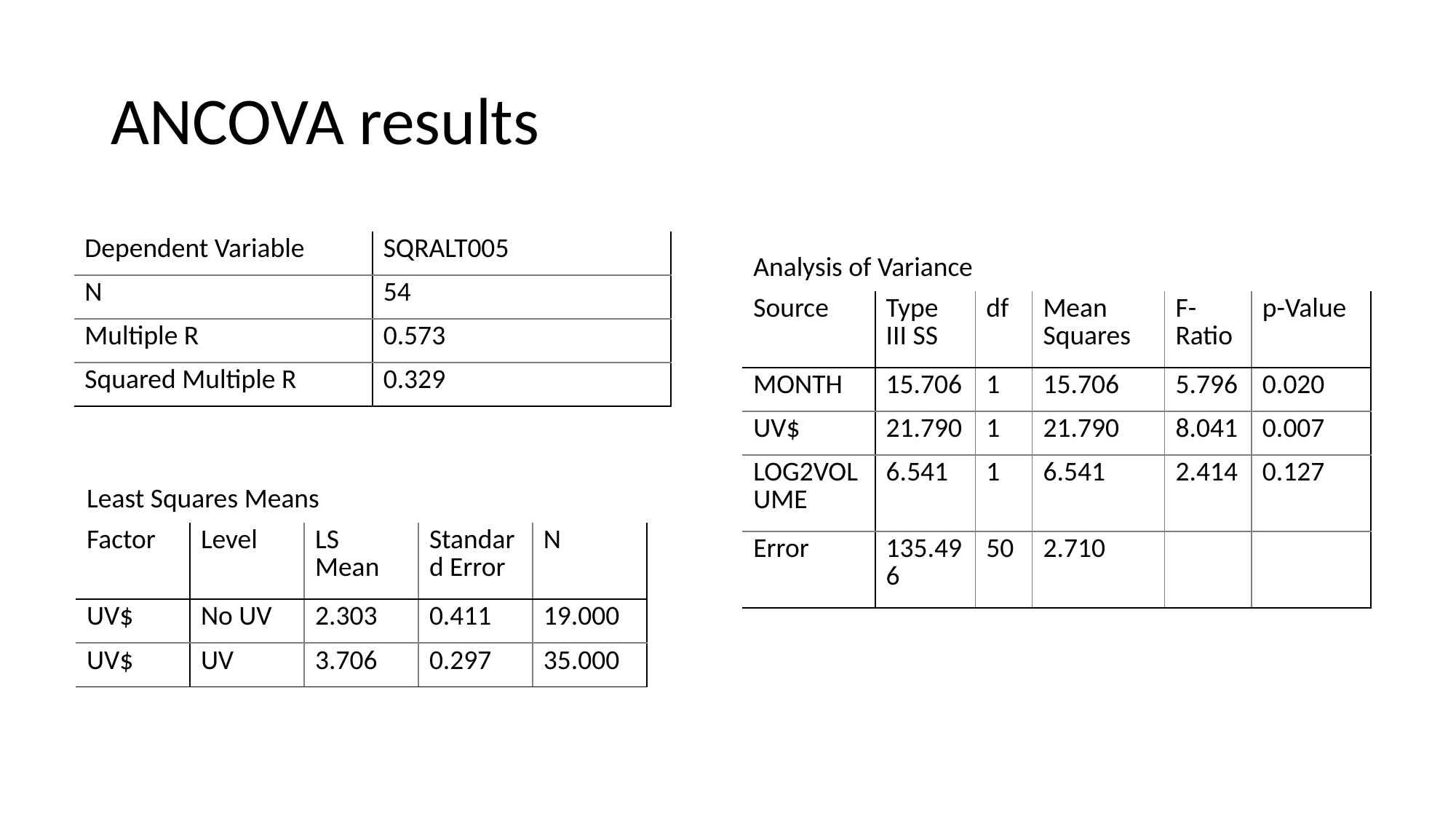

# ANCOVA results
| Dependent Variable | SQRALT005 |
| --- | --- |
| N | 54 |
| Multiple R | 0.573 |
| Squared Multiple R | 0.329 |
| Analysis of Variance |  |  |  |  |  |
| --- | --- | --- | --- | --- | --- |
| Source | Type III SS | df | Mean Squares | F-Ratio | p-Value |
| MONTH | 15.706 | 1 | 15.706 | 5.796 | 0.020 |
| UV$ | 21.790 | 1 | 21.790 | 8.041 | 0.007 |
| LOG2VOLUME | 6.541 | 1 | 6.541 | 2.414 | 0.127 |
| Error | 135.496 | 50 | 2.710 |  |  |

| Least Squares Means |  |  |  |  |
| --- | --- | --- | --- | --- |
| Factor | Level | LS Mean | Standard Error | N |
| UV$ | No UV | 2.303 | 0.411 | 19.000 |
| UV$ | UV | 3.706 | 0.297 | 35.000 |